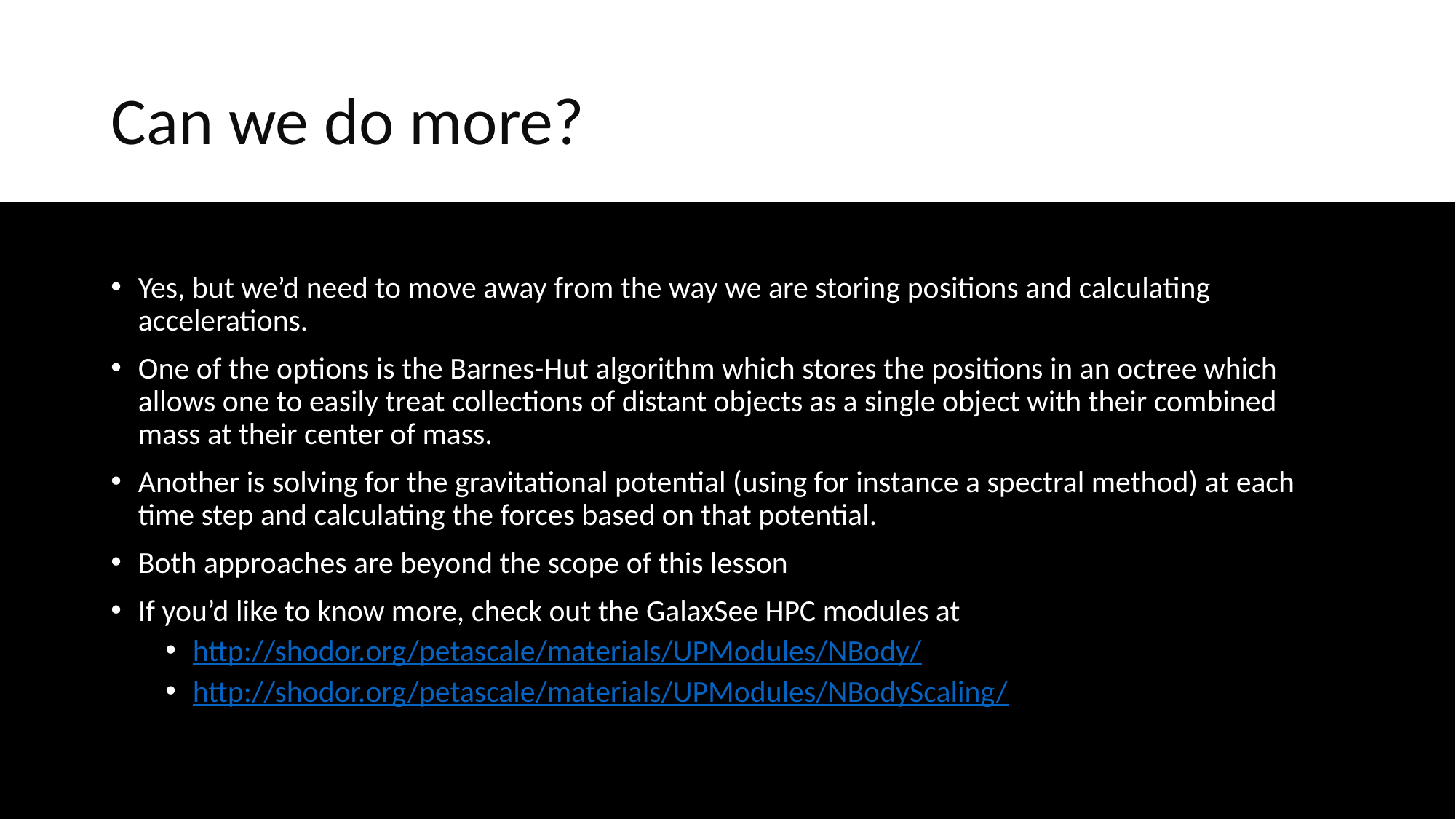

# Can we do more?

Yes, but we’d need to move away from the way we are storing positions and calculating accelerations.
One of the options is the Barnes-Hut algorithm which stores the positions in an octree which allows one to easily treat collections of distant objects as a single object with their combined mass at their center of mass.
Another is solving for the gravitational potential (using for instance a spectral method) at each time step and calculating the forces based on that potential.
Both approaches are beyond the scope of this lesson
If you’d like to know more, check out the GalaxSee HPC modules at
http://shodor.org/petascale/materials/UPModules/NBody/
http://shodor.org/petascale/materials/UPModules/NBodyScaling/